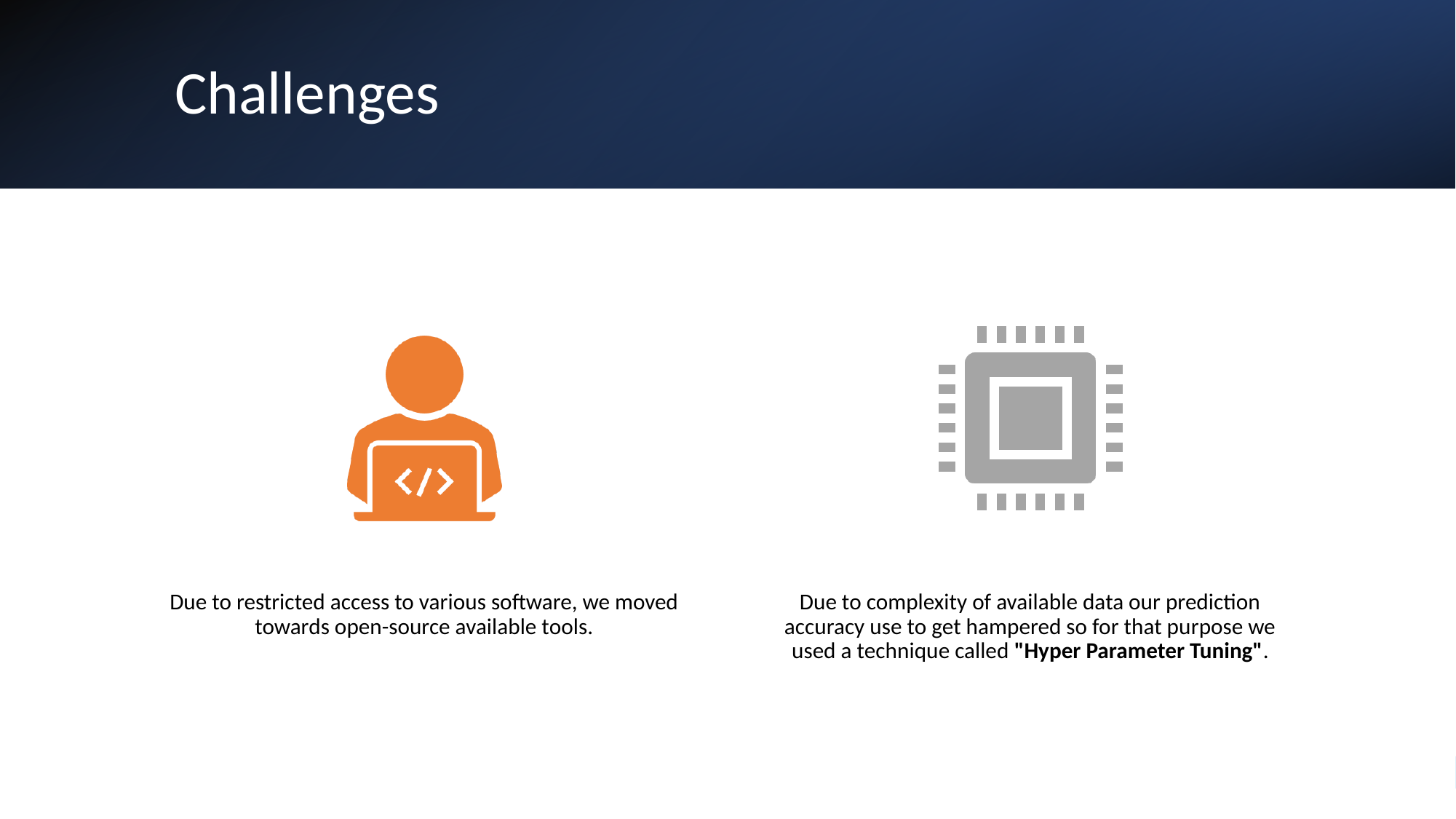

# Challenges
Due to restricted access to various software, we moved towards open-source available tools.
Due to complexity of available data our prediction accuracy use to get hampered so for that purpose we used a technique called "Hyper Parameter Tuning".